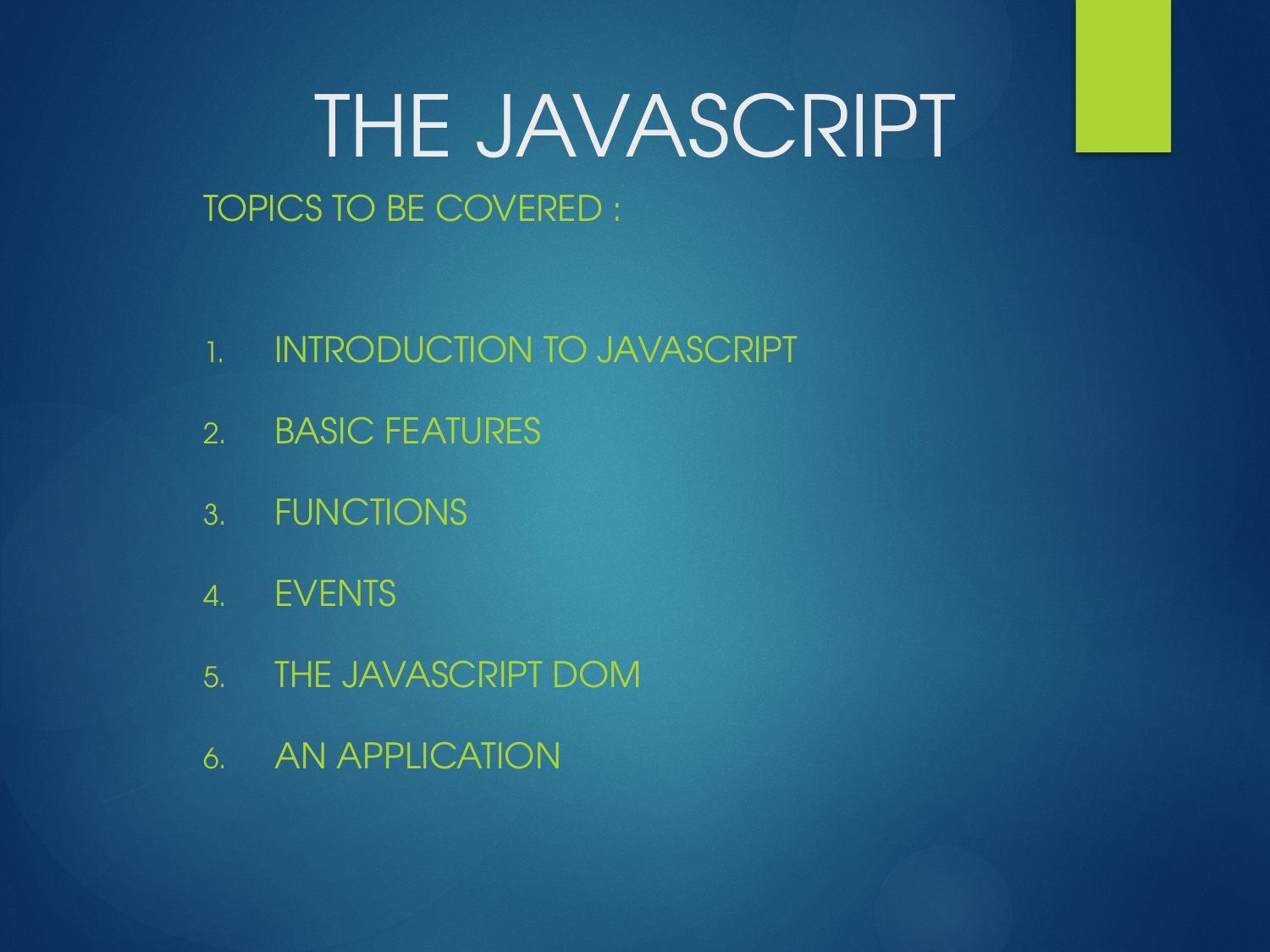

# THE JAVASCRIPT
Topics to be covered :

Introduction to JavaScript
Basic Features
Functions
Events
The JavaScript DOM
An application